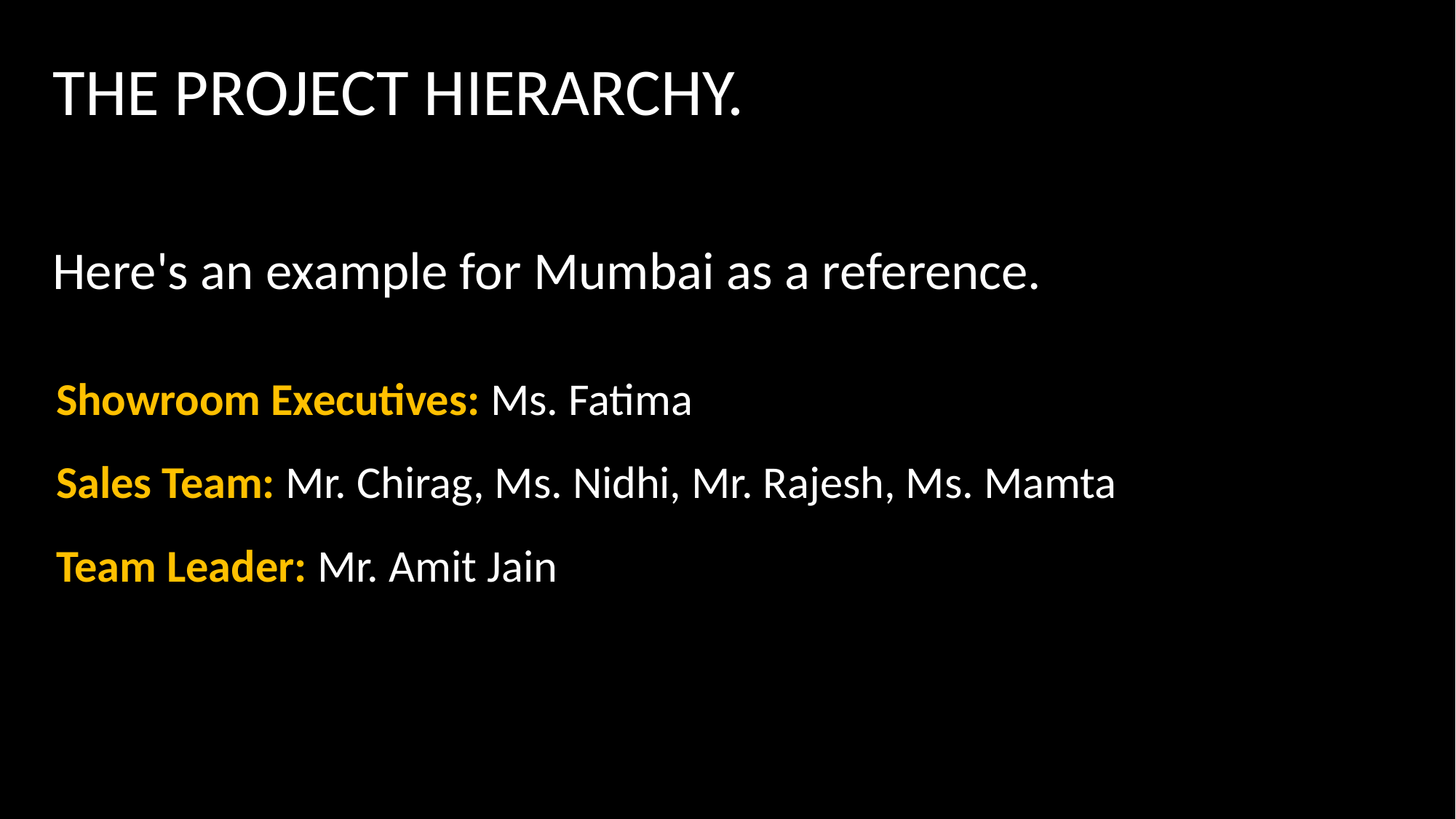

THE PROJECT HIERARCHY.
Here's an example for Mumbai as a reference.
Showroom Executives: Ms. Fatima
Sales Team: Mr. Chirag, Ms. Nidhi, Mr. Rajesh, Ms. Mamta
Team Leader: Mr. Amit Jain